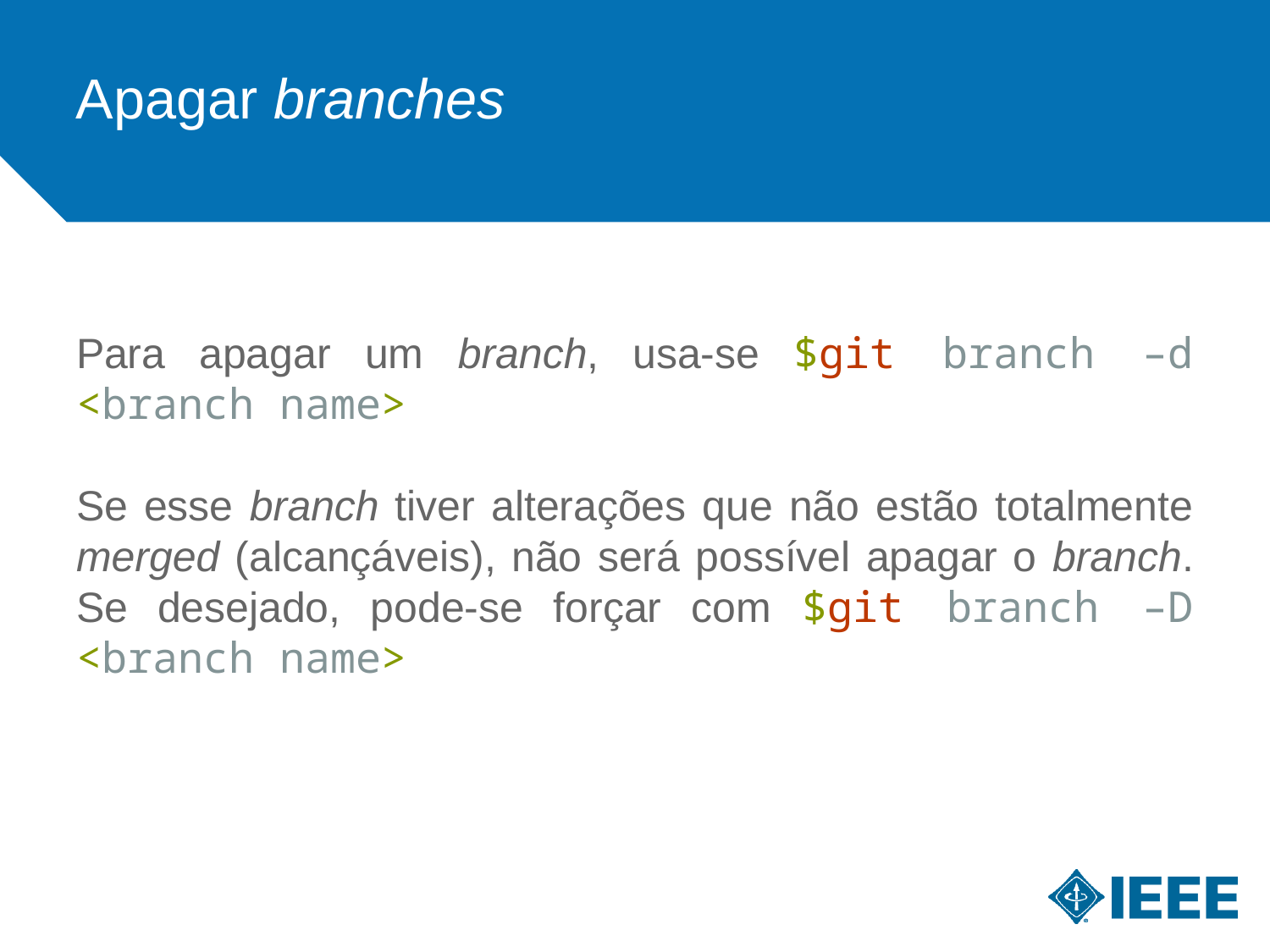

Apagar branches

Para apagar um branch, usa-se $git branch –d <branch name>

Se esse branch tiver alterações que não estão totalmente merged (alcançáveis), não será possível apagar o branch. Se desejado, pode-se forçar com $git branch –D <branch name>